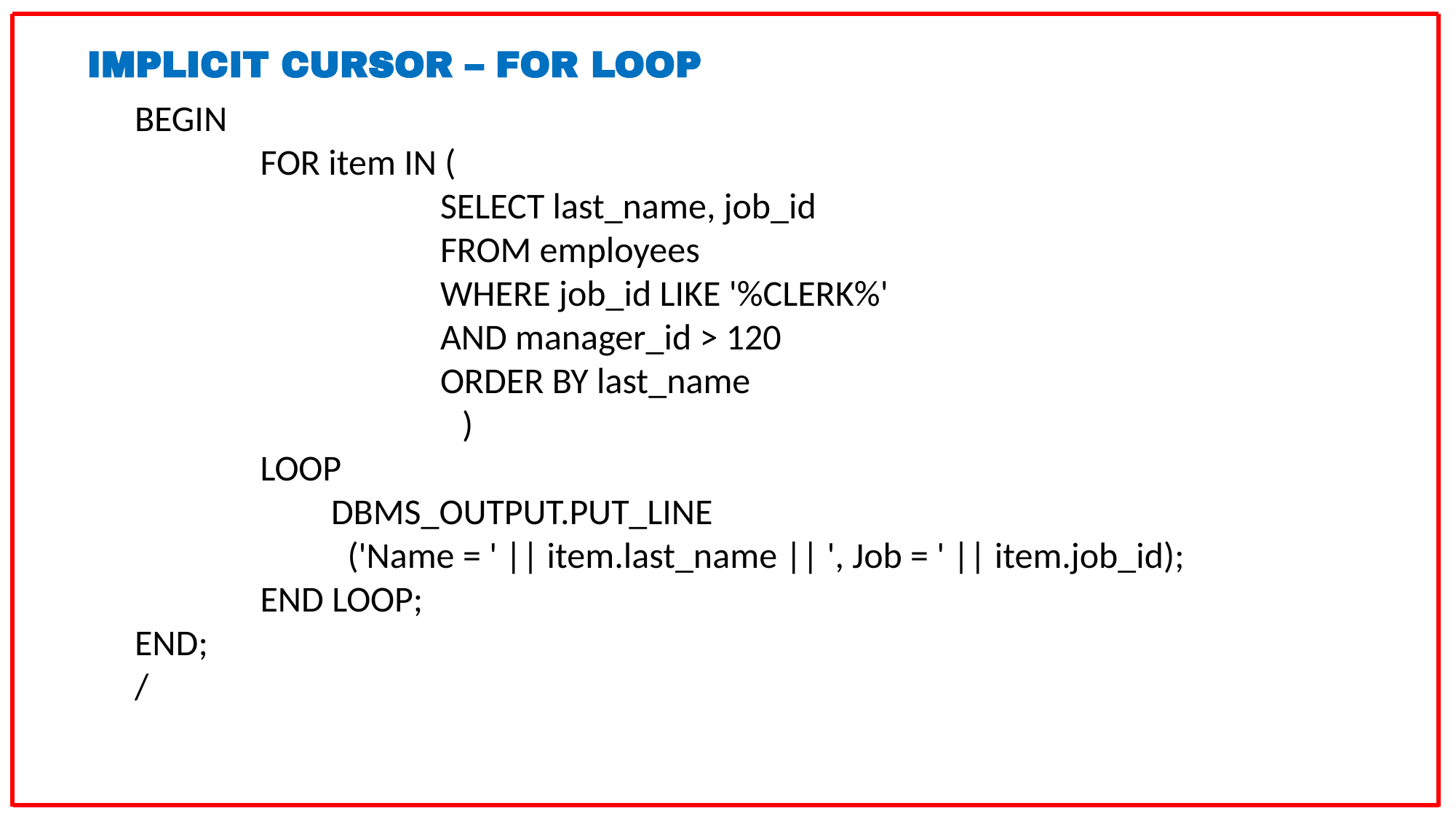

IMPLICIT CURSOR – FOR LOOP
BEGIN
  FOR item IN (
    SELECT last_name, job_id
    FROM employees
    WHERE job_id LIKE '%CLERK%'
    AND manager_id > 120
    ORDER BY last_name
  			)
  LOOP
    DBMS_OUTPUT.PUT_LINE
      ('Name = ' || item.last_name || ', Job = ' || item.job_id);
  END LOOP;
END;
/